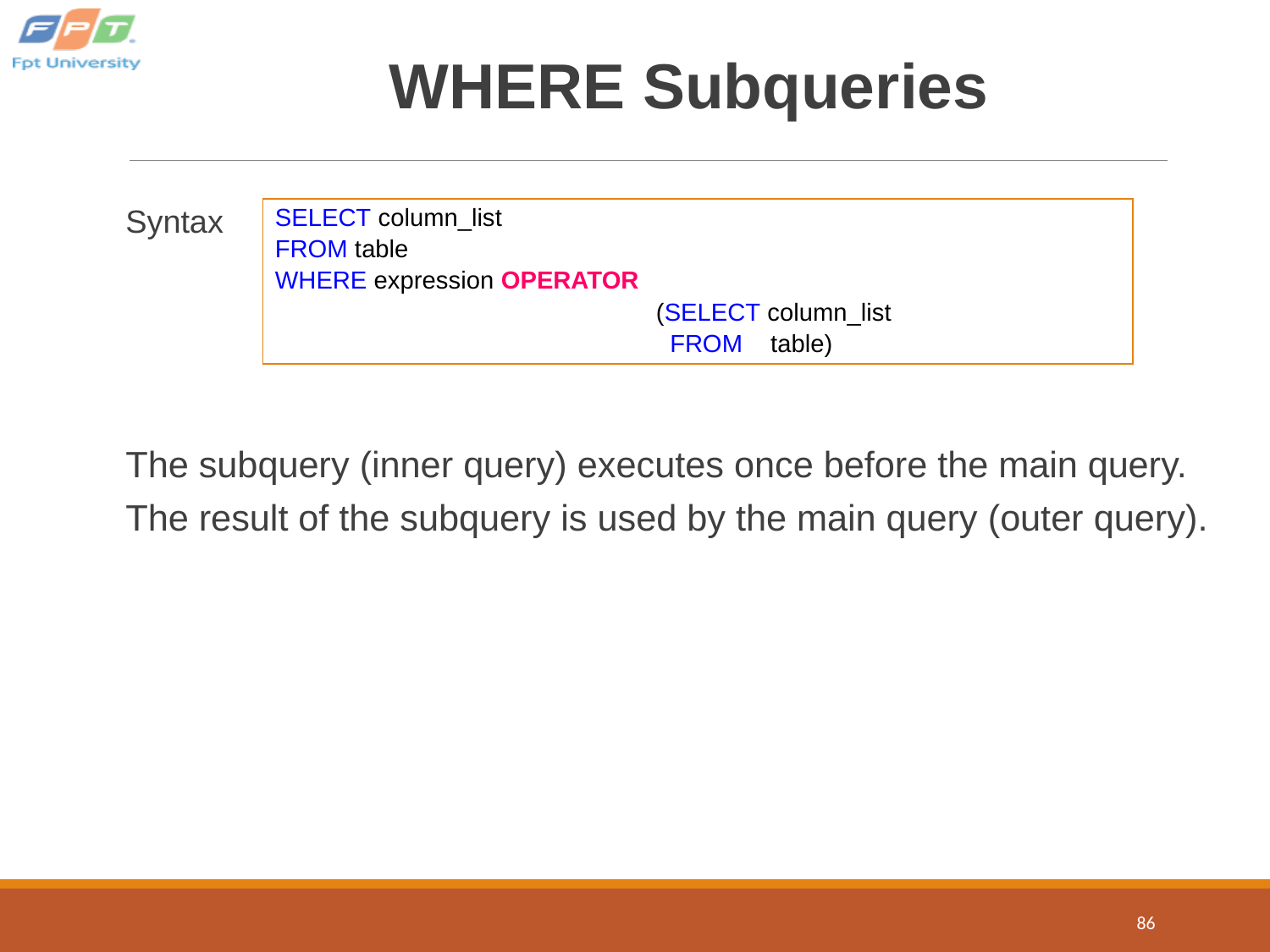

# WHERE Subqueries
Syntax

The subquery (inner query) executes once before the main query.
The result of the subquery is used by the main query (outer query).

SELECT column_list
FROM table
WHERE expression OPERATOR
			(SELECT column_list
			  FROM    table)
86